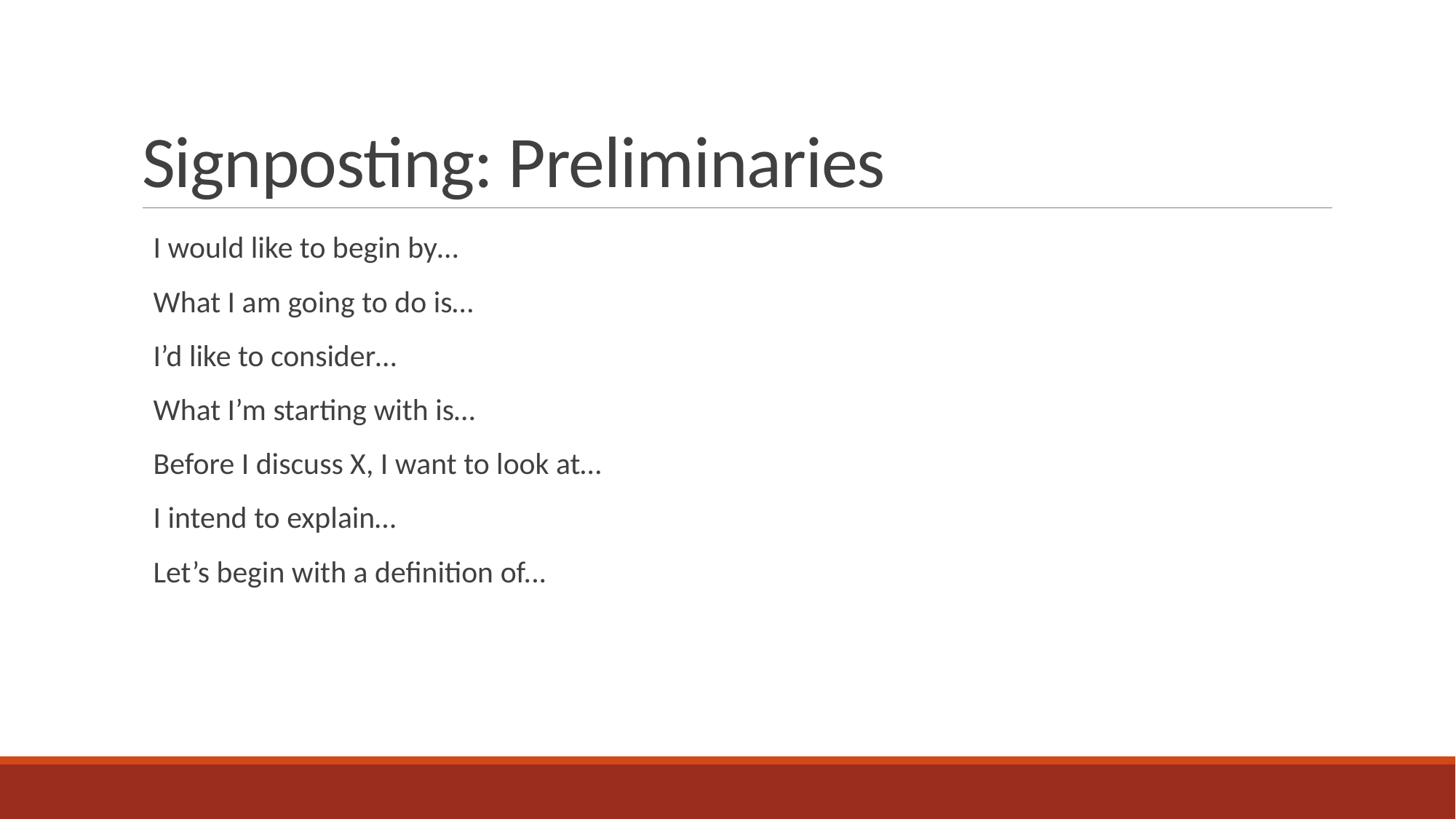

# Signposting: Preliminaries
I would like to begin by…
What I am going to do is…
I’d like to consider…
What I’m starting with is…
Before I discuss X, I want to look at…
I intend to explain…
Let’s begin with a definition of...